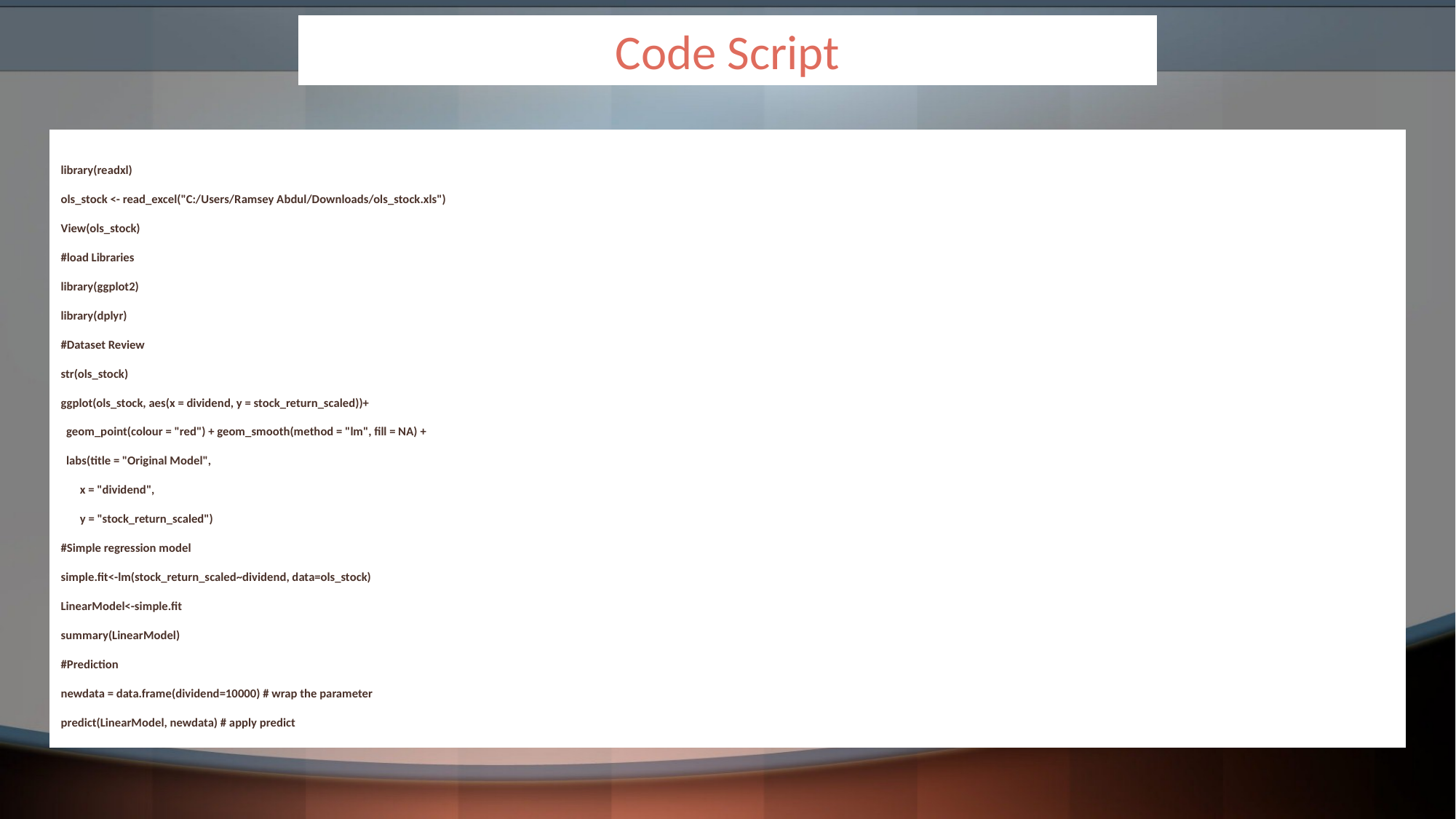

Code Script
# library(readxl) ols_stock <- read_excel("C:/Users/Ramsey Abdul/Downloads/ols_stock.xls") View(ols_stock) #load Libraries library(ggplot2) library(dplyr) #Dataset Review str(ols_stock) ggplot(ols_stock, aes(x = dividend, y = stock_return_scaled))+ geom_point(colour = "red") + geom_smooth(method = "lm", fill = NA) + labs(title = "Original Model", x = "dividend", y = "stock_return_scaled") #Simple regression model simple.fit<-lm(stock_return_scaled~dividend, data=ols_stock) LinearModel<-simple.fit summary(LinearModel) #Prediction newdata = data.frame(dividend=10000) # wrap the parameter predict(LinearModel, newdata) # apply predict